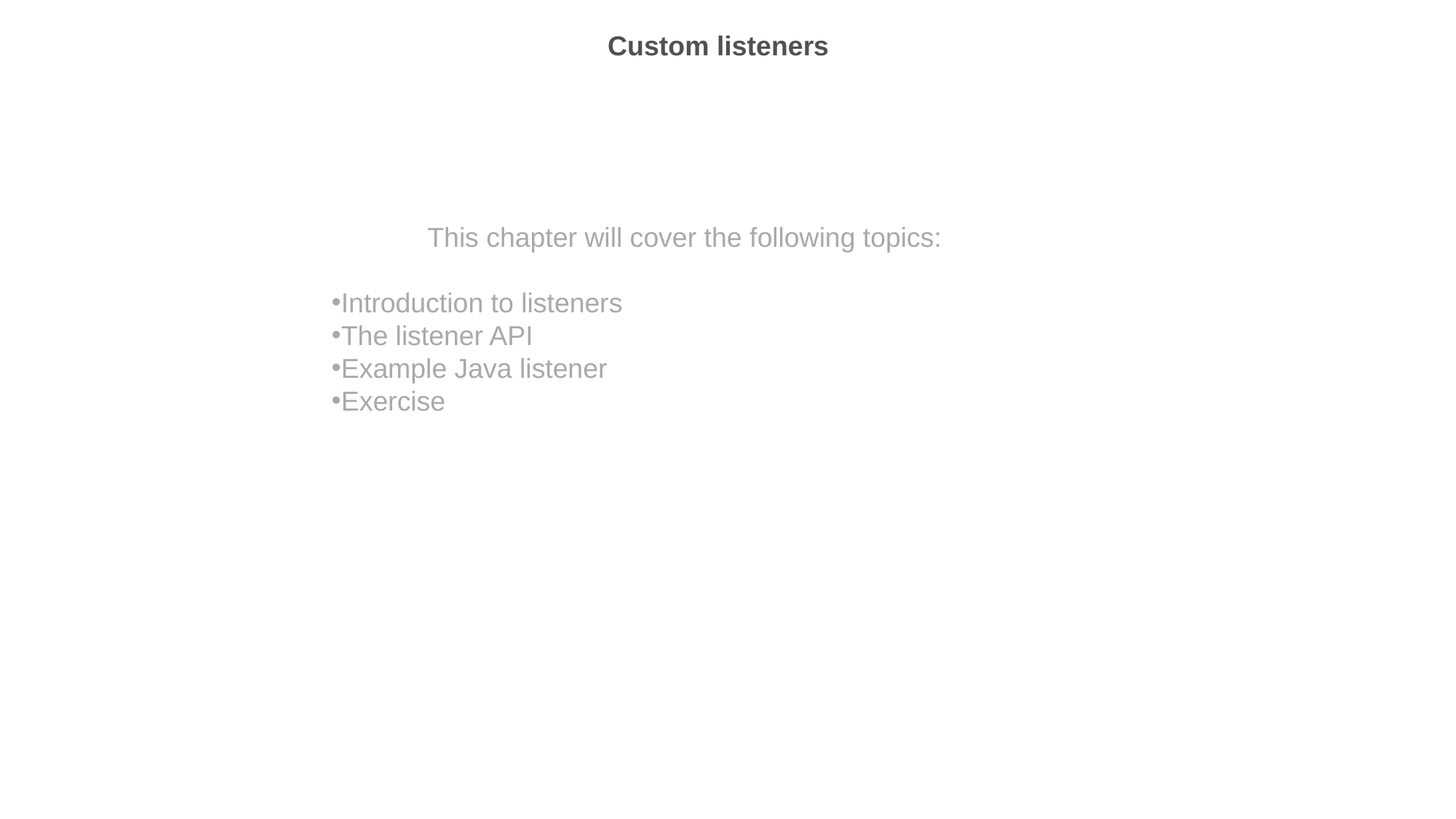

Custom listeners
This chapter will cover the following topics:

Introduction to listeners
The listener API
Example Java listener
Exercise